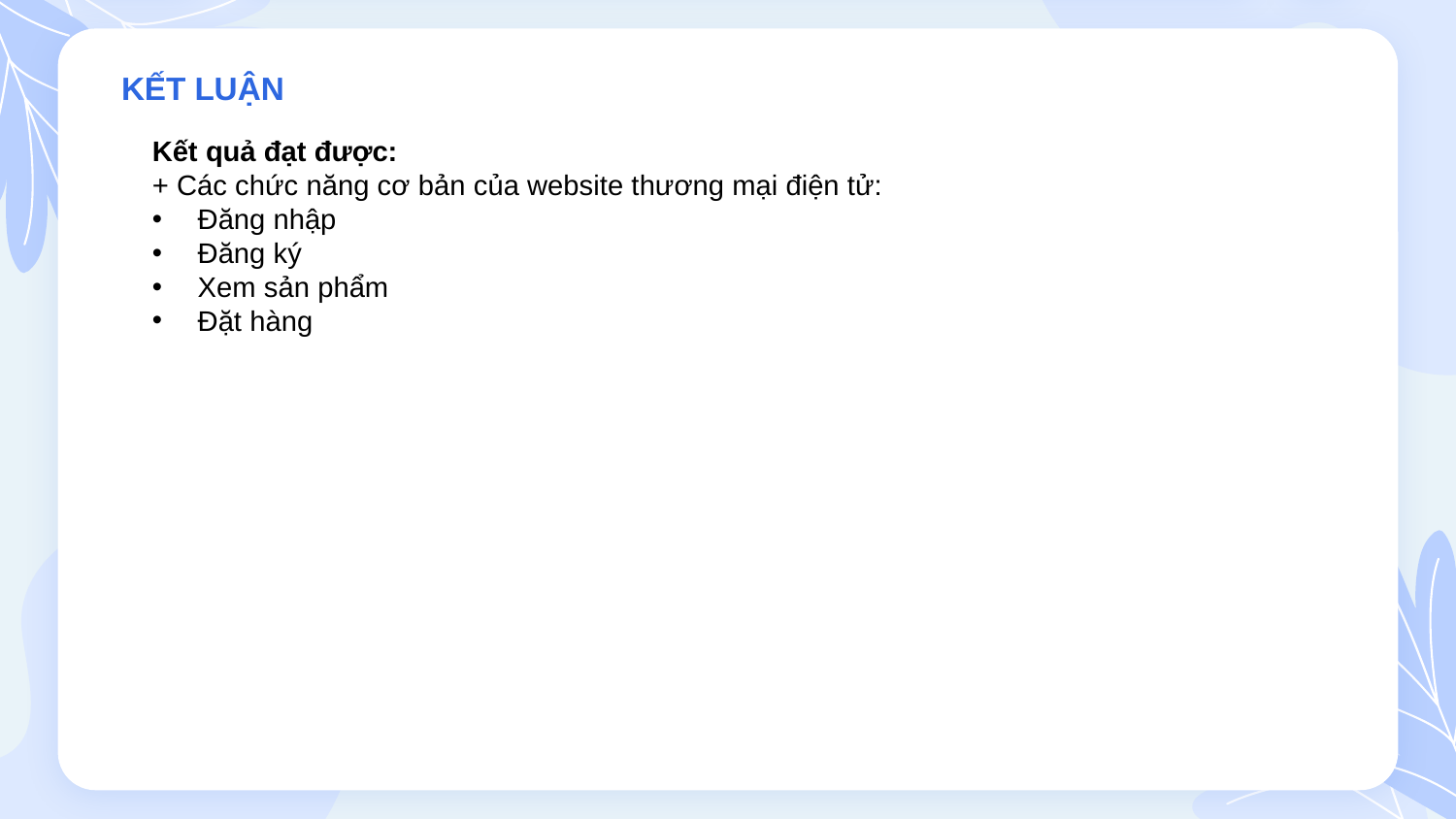

KẾT LUẬN
Kết quả đạt được:
+ Các chức năng cơ bản của website thương mại điện tử:
Đăng nhập
Đăng ký
Xem sản phẩm
Đặt hàng